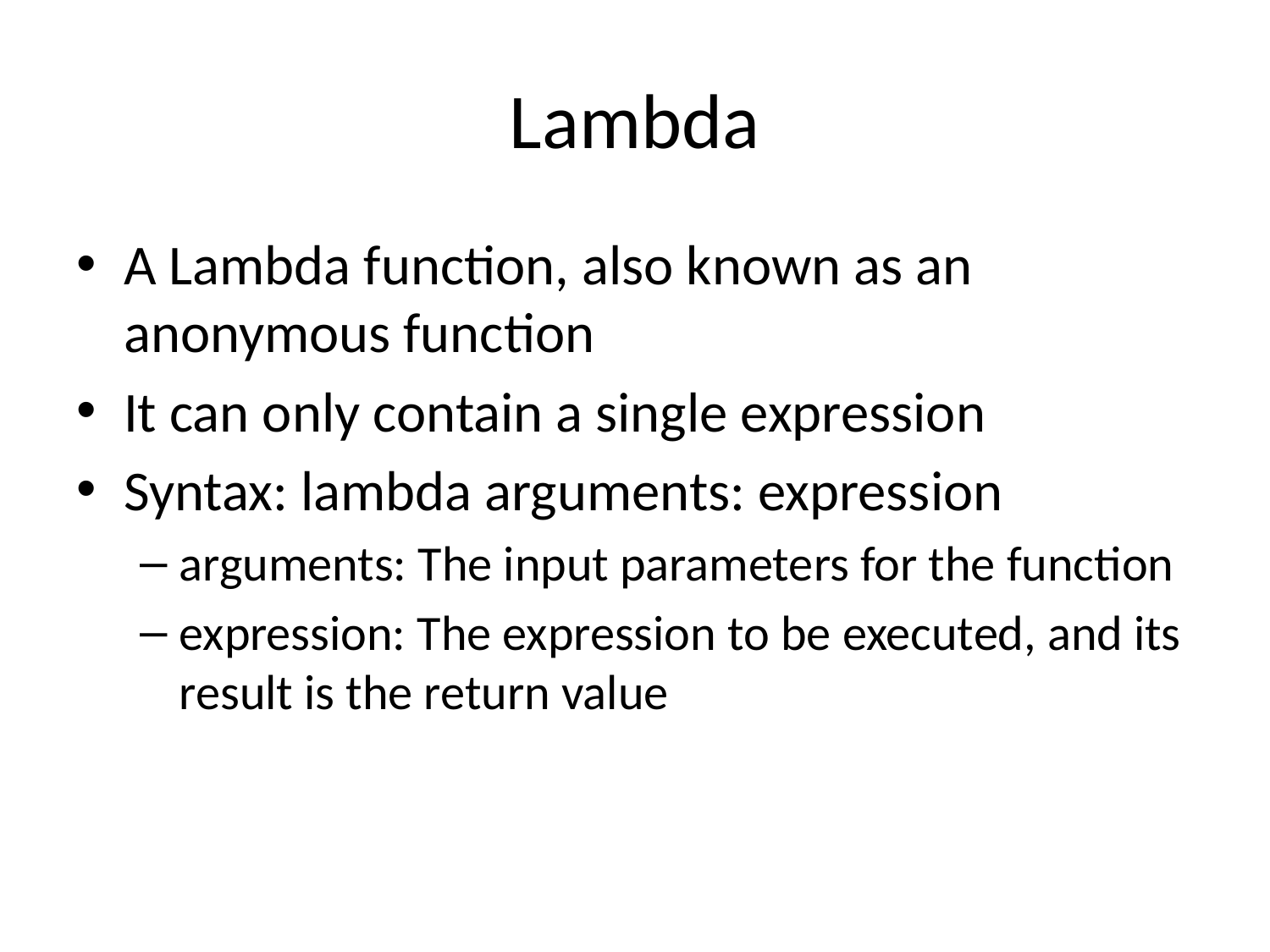

# Lambda
A Lambda function, also known as an anonymous function
It can only contain a single expression
Syntax: lambda arguments: expression
arguments: The input parameters for the function
expression: The expression to be executed, and its result is the return value